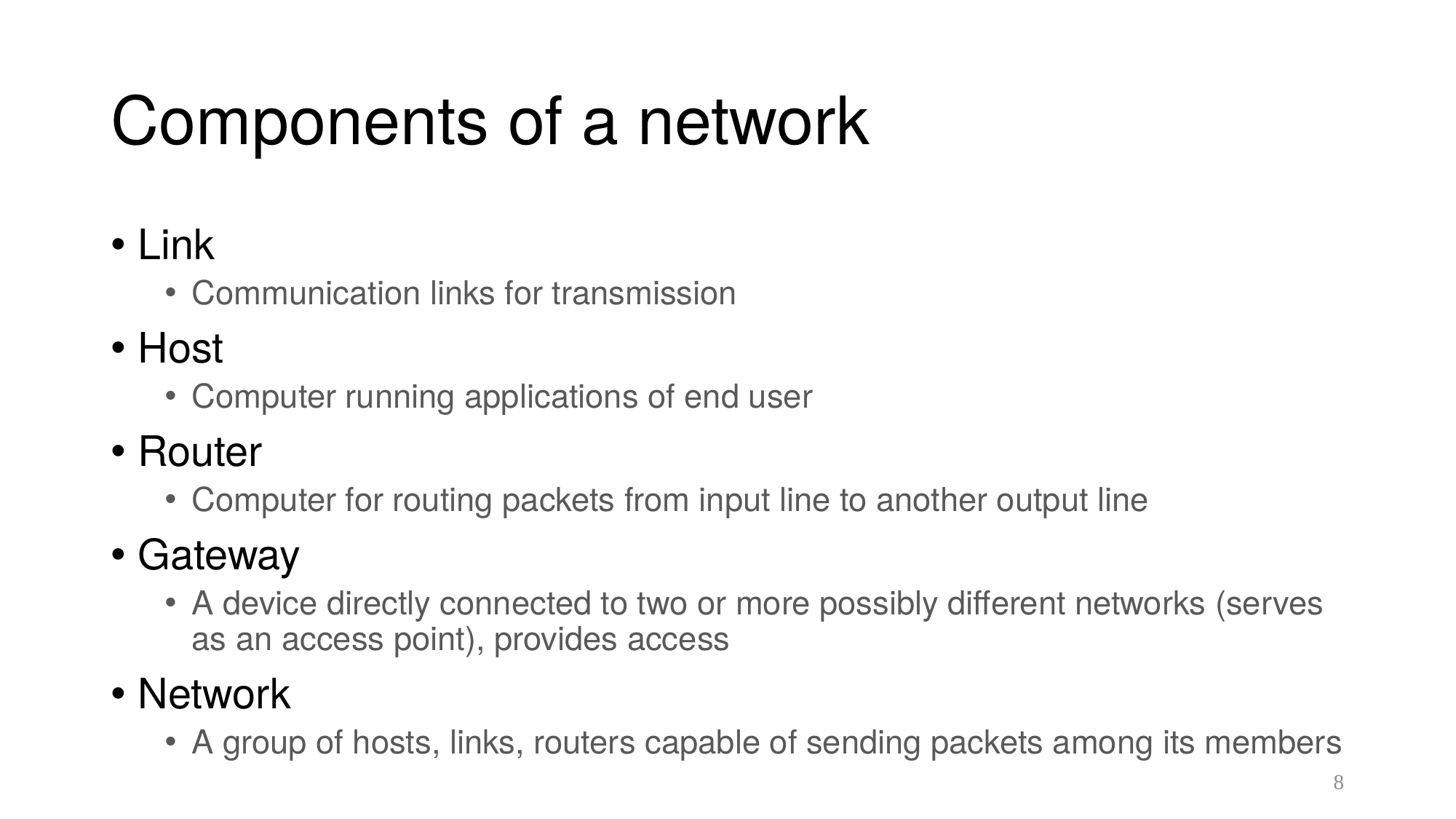

# Components of a network
Link
Communication links for transmission
Host
Computer running applications of end user
Router
Computer for routing packets from input line to another output line
Gateway
A device directly connected to two or more possibly different networks (serves as an access point), provides access
Network
A group of hosts, links, routers capable of sending packets among its members
8